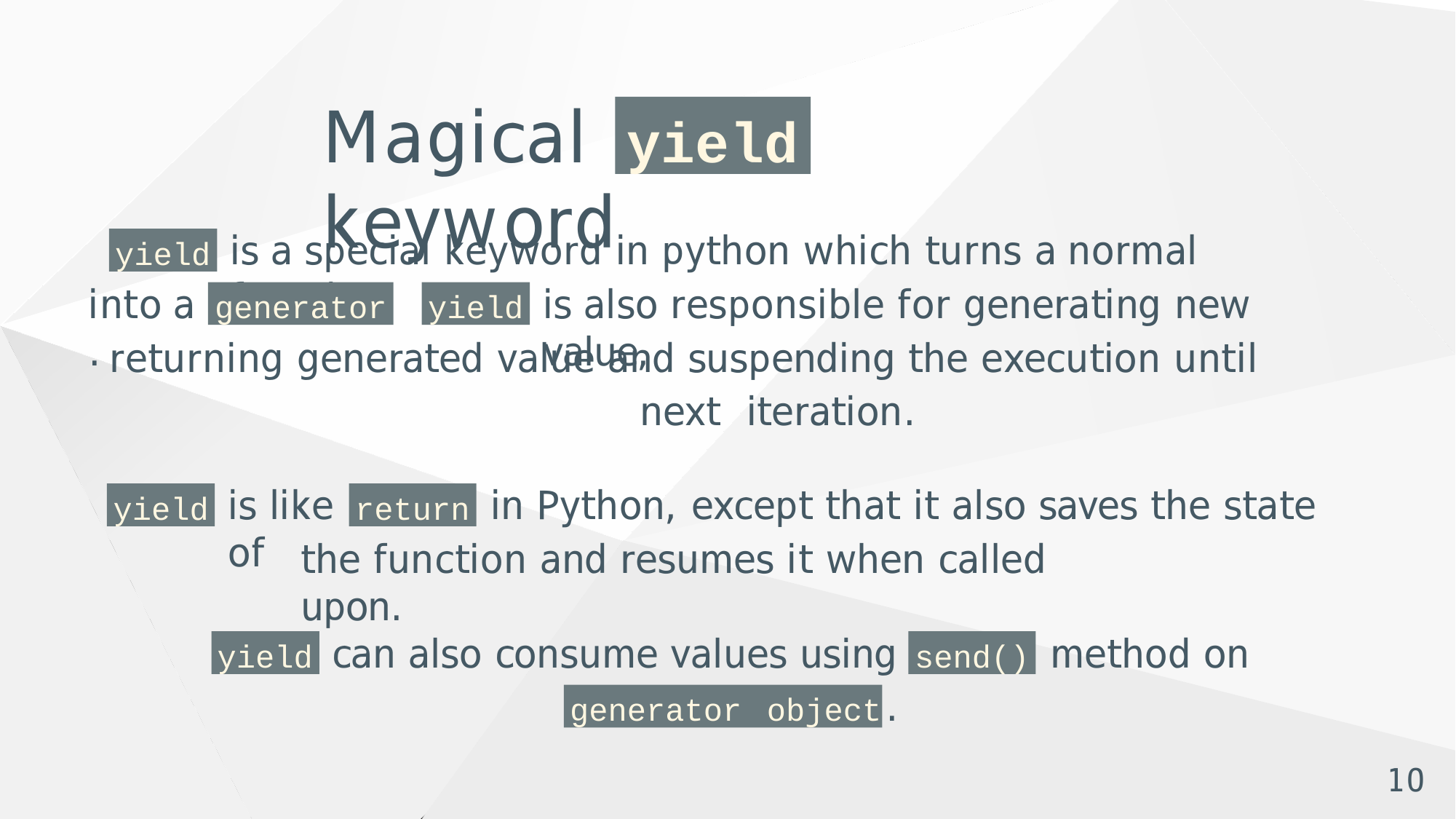

# Magical	keyword
yield
is a special keyword in python which turns a normal function
yield
into a	.
is also responsible for generating new value,
generator
yield
returning generated value and suspending the execution until next  iteration.
is like	in Python, except that it also saves the state of
yield
return
the function and resumes it when called upon.
can also consume values using	method on
yield
send()
.
generator	object
10